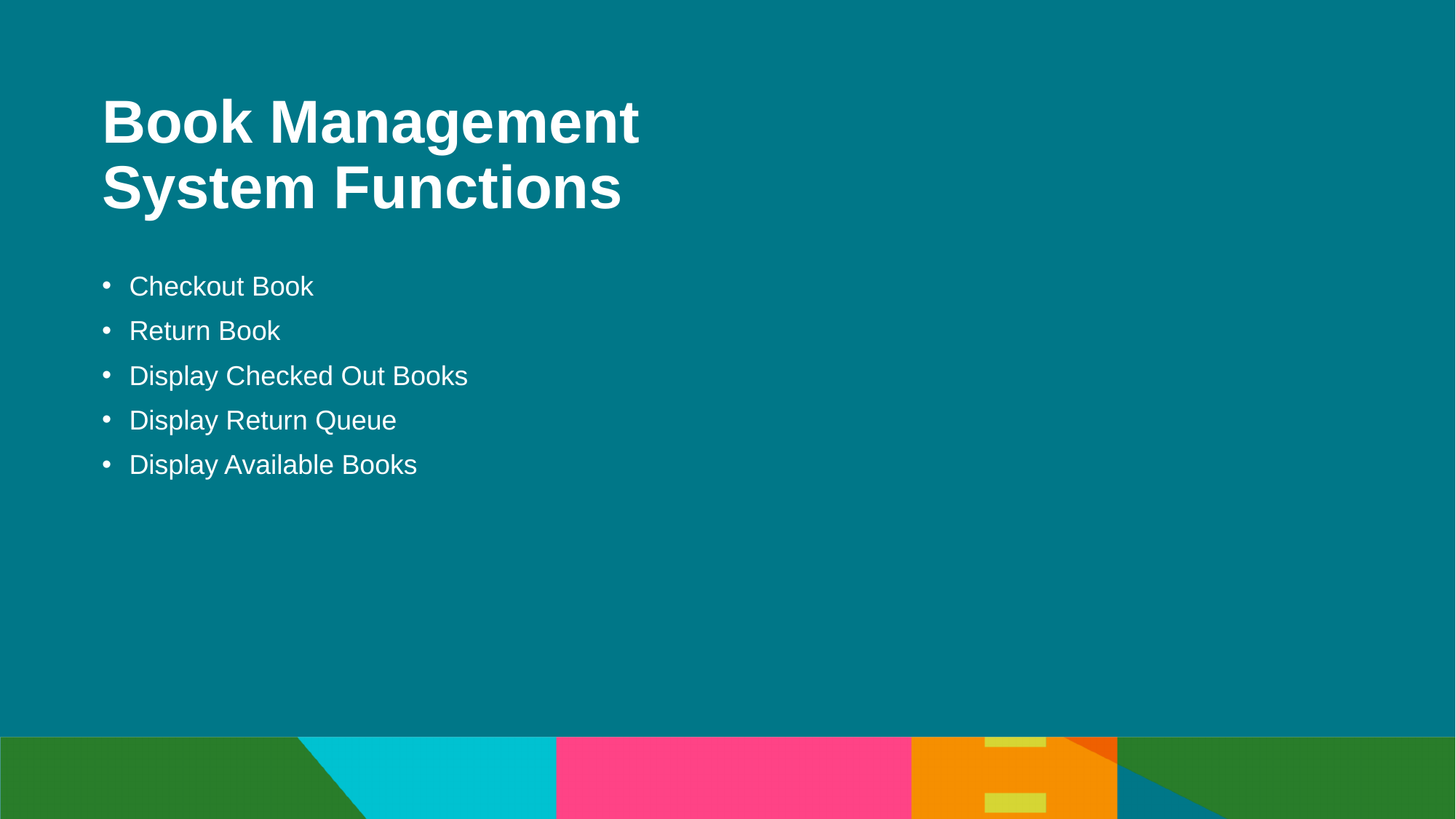

# Book Management System Functions
Checkout Book
Return Book
Display Checked Out Books
Display Return Queue
Display Available Books